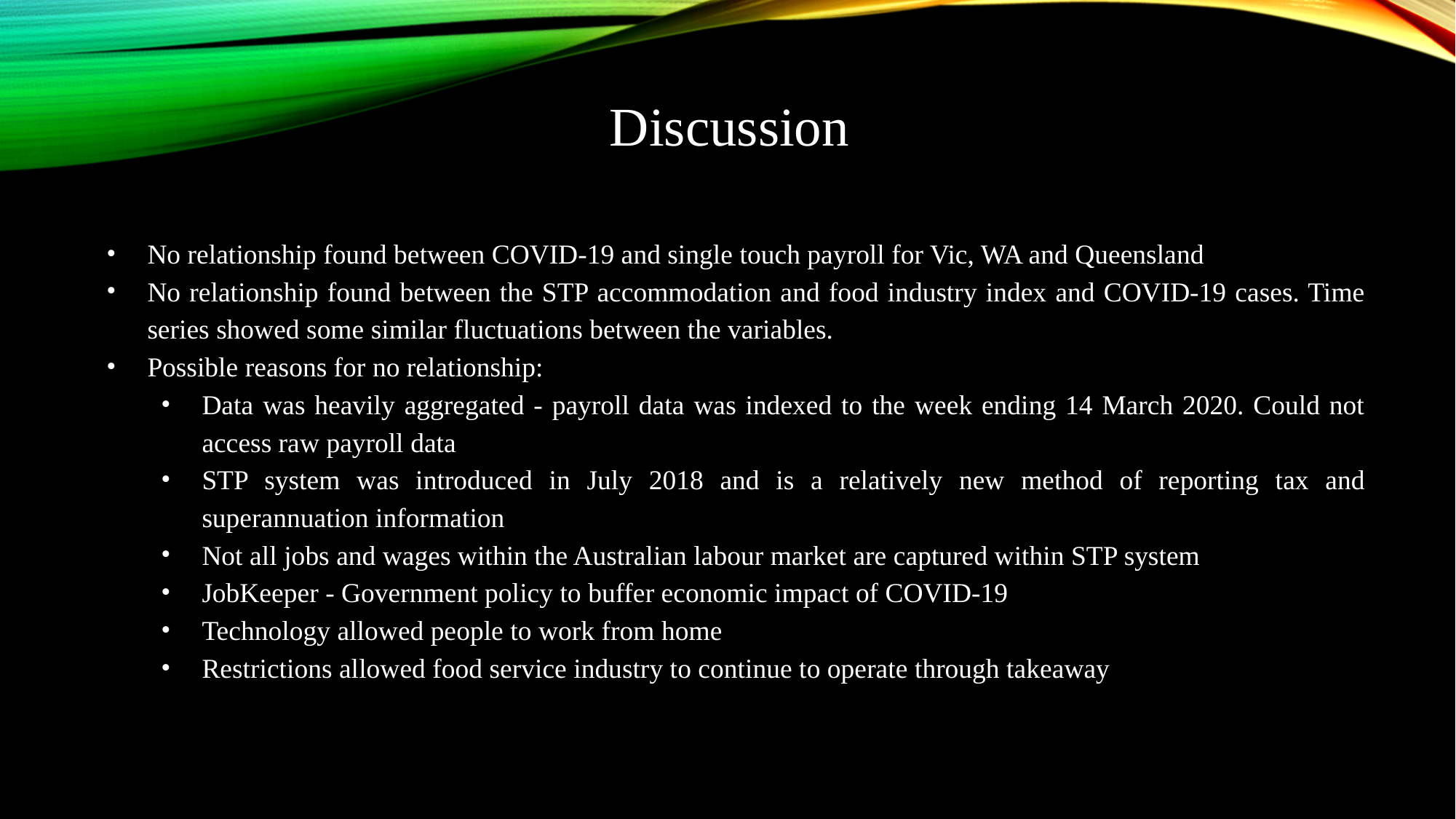

Discussion

No relationship found between COVID-19 and single touch payroll for Vic, WA and Queensland
No relationship found between the STP accommodation and food industry index and COVID-19 cases. Time series showed some similar fluctuations between the variables.
Possible reasons for no relationship:
Data was heavily aggregated - payroll data was indexed to the week ending 14 March 2020. Could not access raw payroll data
STP system was introduced in July 2018 and is a relatively new method of reporting tax and superannuation information
Not all jobs and wages within the Australian labour market are captured within STP system
JobKeeper - Government policy to buffer economic impact of COVID-19
Technology allowed people to work from home
Restrictions allowed food service industry to continue to operate through takeaway